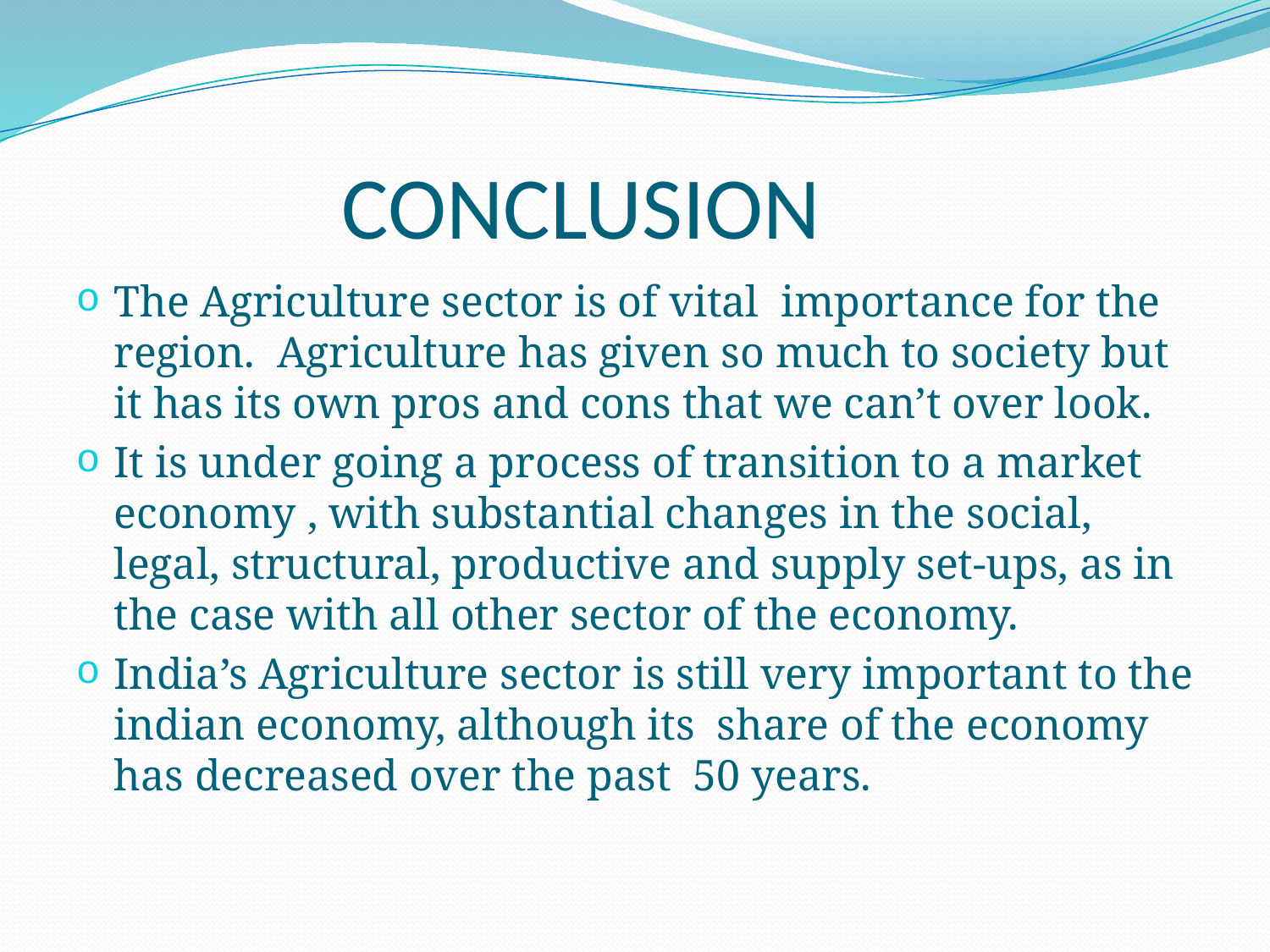

# CONCLUSION
The Agriculture sector is of vital  importance for the region.  Agriculture has given so much to society but it has its own pros and cons that we can’t over look.
It is under going a process of transition to a market economy , with substantial changes in the social, legal, structural, productive and supply set-ups, as in the case with all other sector of the economy.
India’s Agriculture sector is still very important to the indian economy, although its  share of the economy has decreased over the past  50 years.